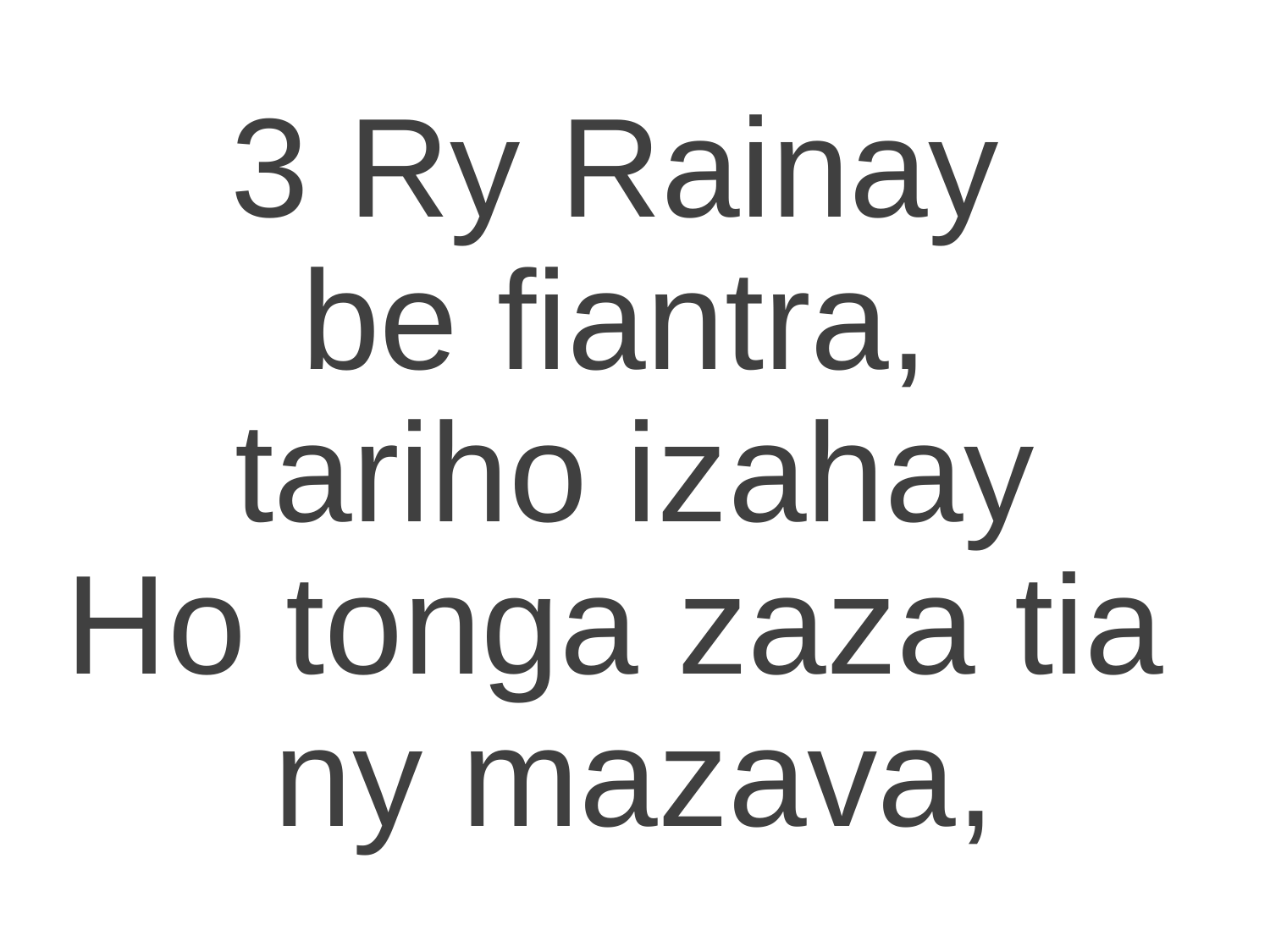

3 Ry Rainay
be fiantra,
tariho izahay
Ho tonga zaza tia
ny mazava,